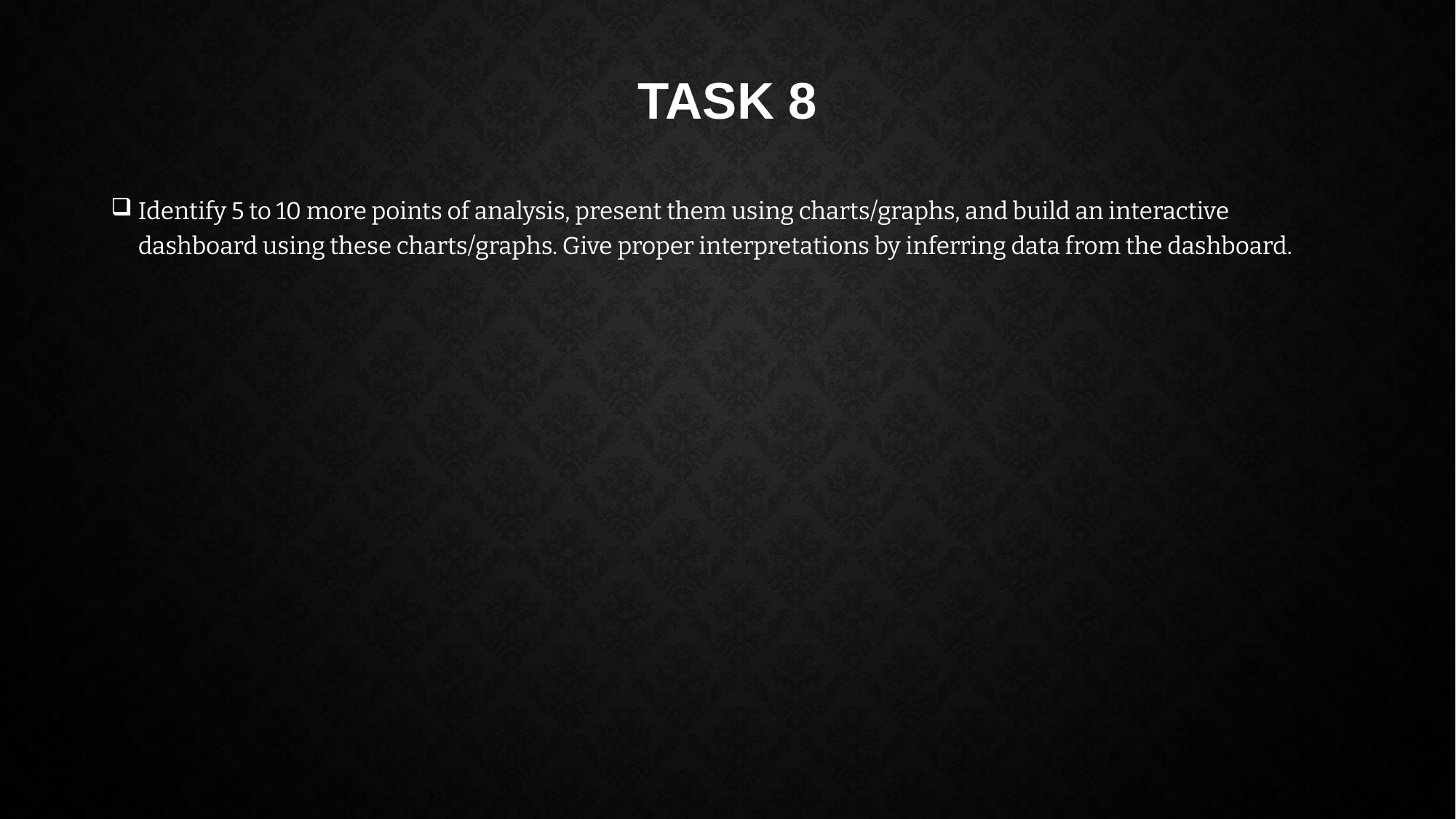

# Task 8
Identify 5 to 10 more points of analysis, present them using charts/graphs, and build an interactive dashboard using these charts/graphs. Give proper interpretations by inferring data from the dashboard.